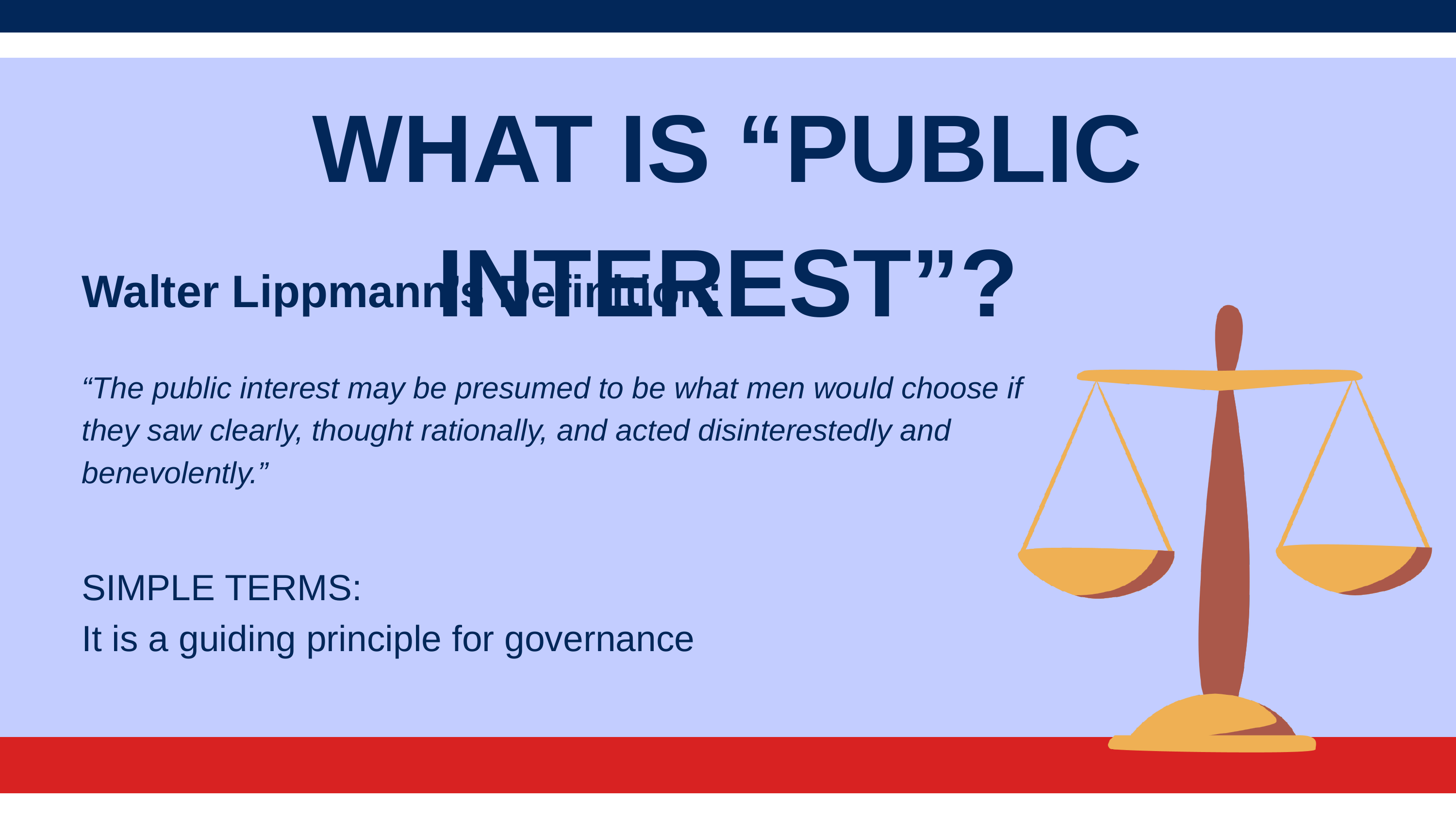

WHAT IS “PUBLIC INTEREST”?
Walter Lippmann’s Definition:

“The public interest may be presumed to be what men would choose if they saw clearly, thought rationally, and acted disinterestedly and benevolently.”

SIMPLE TERMS:
It is a guiding principle for governance